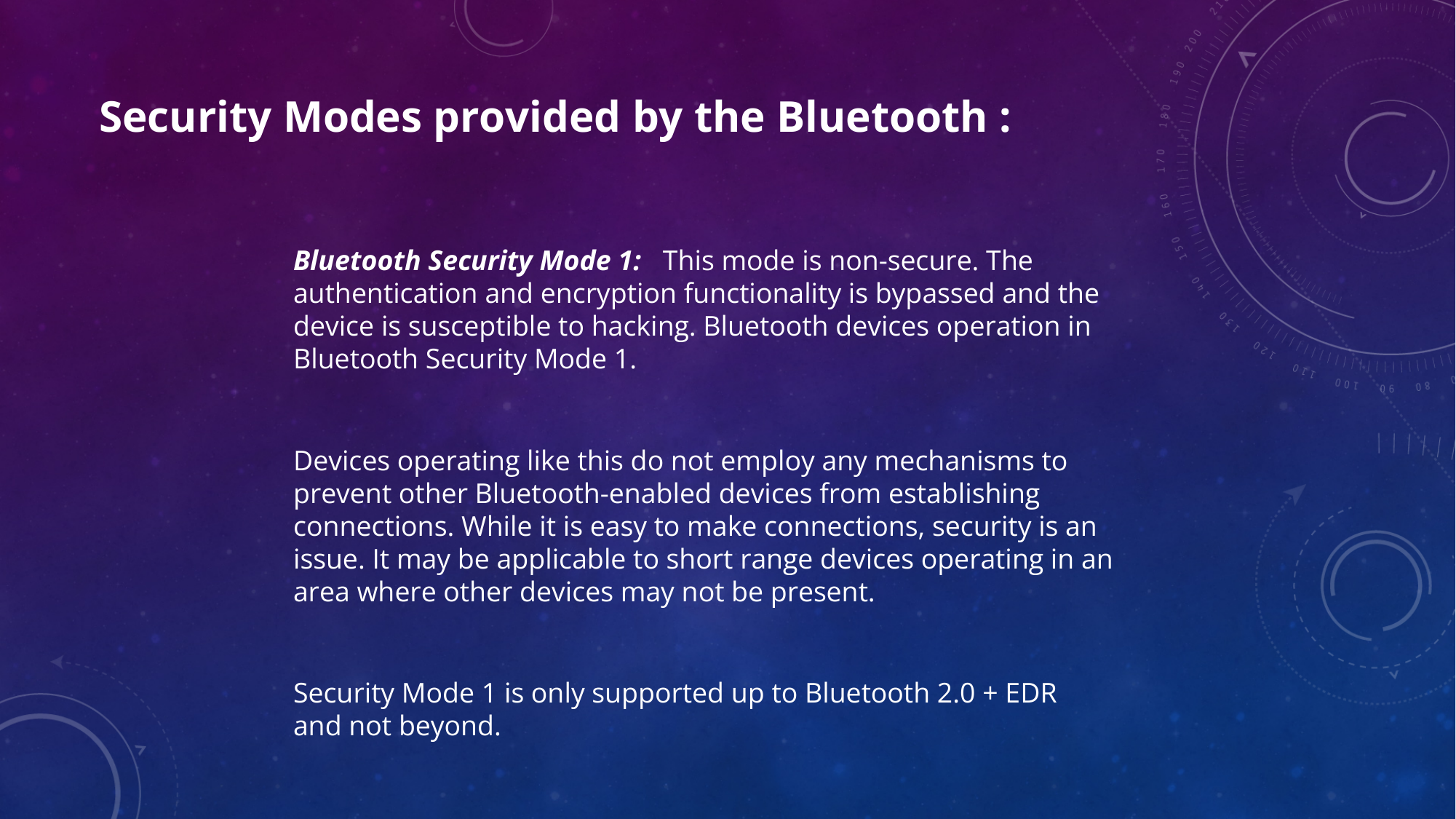

Security Modes provided by the Bluetooth :
Bluetooth Security Mode 1:   This mode is non-secure. The authentication and encryption functionality is bypassed and the device is susceptible to hacking. Bluetooth devices operation in Bluetooth Security Mode 1.
Devices operating like this do not employ any mechanisms to prevent other Bluetooth-enabled devices from establishing connections. While it is easy to make connections, security is an issue. It may be applicable to short range devices operating in an area where other devices may not be present.
Security Mode 1 is only supported up to Bluetooth 2.0 + EDR and not beyond.